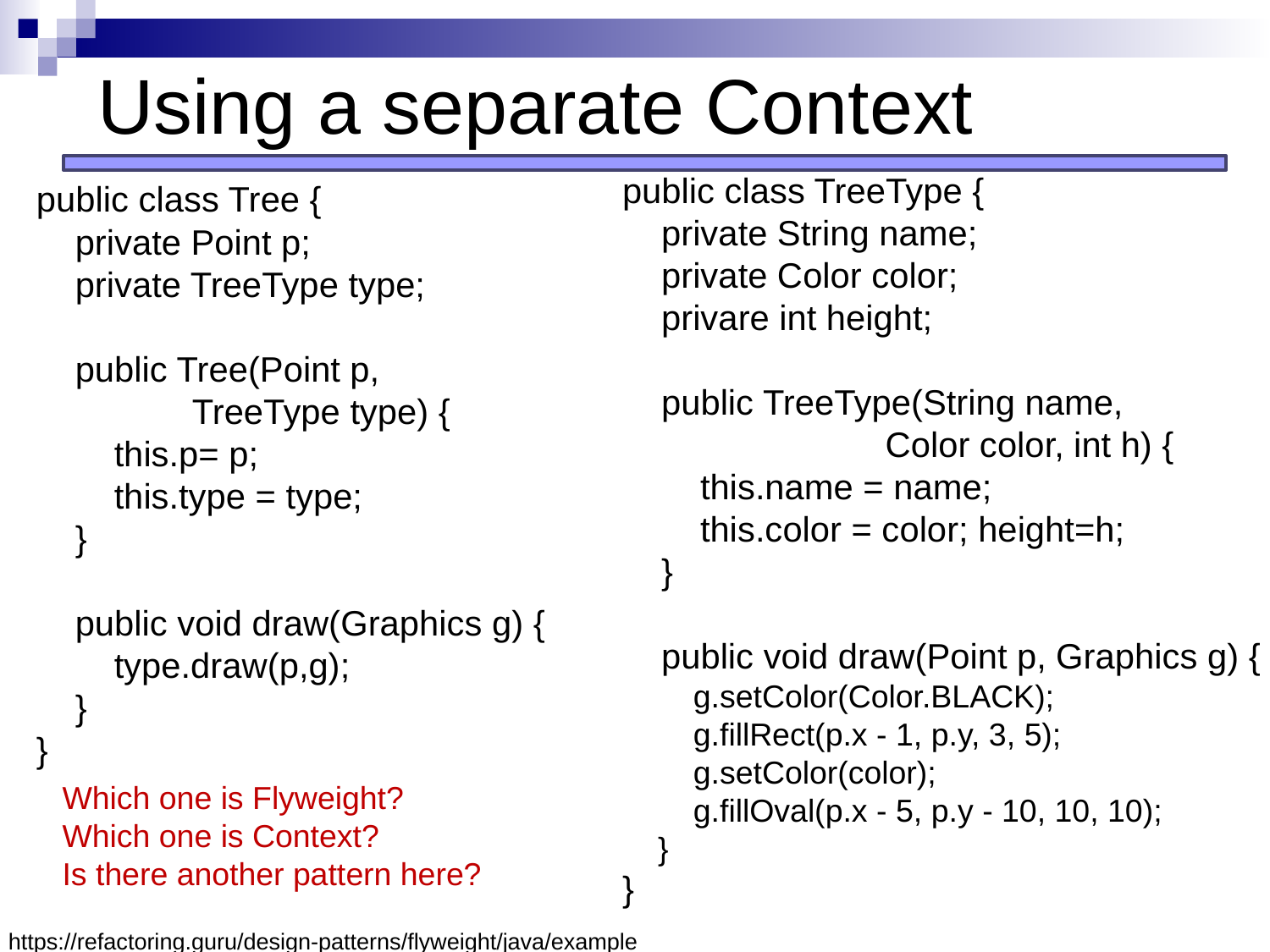

# Using a separate Context
public class TreeType {
    private String name;
    private Color color;
    privare int height;

    public TreeType(String name,
                           Color color, int h) {
        this.name = name;
        this.color = color; height=h;
    }

    public void draw(Point p, Graphics g) {
        g.setColor(Color.BLACK);
        g.fillRect(p.x - 1, p.y, 3, 5);
        g.setColor(color);
        g.fillOval(p.x - 5, p.y - 10, 10, 10);
    }
}
public class Tree {
    private Point p;
    private TreeType type;

    public Tree(Point p,
                TreeType type) {
        this.p= p;
        this.type = type;
    }

    public void draw(Graphics g) {
        type.draw(p,g);
    }
}
Which one is Flyweight?
Which one is Context?
Is there another pattern here?
https://refactoring.guru/design-patterns/flyweight/java/example